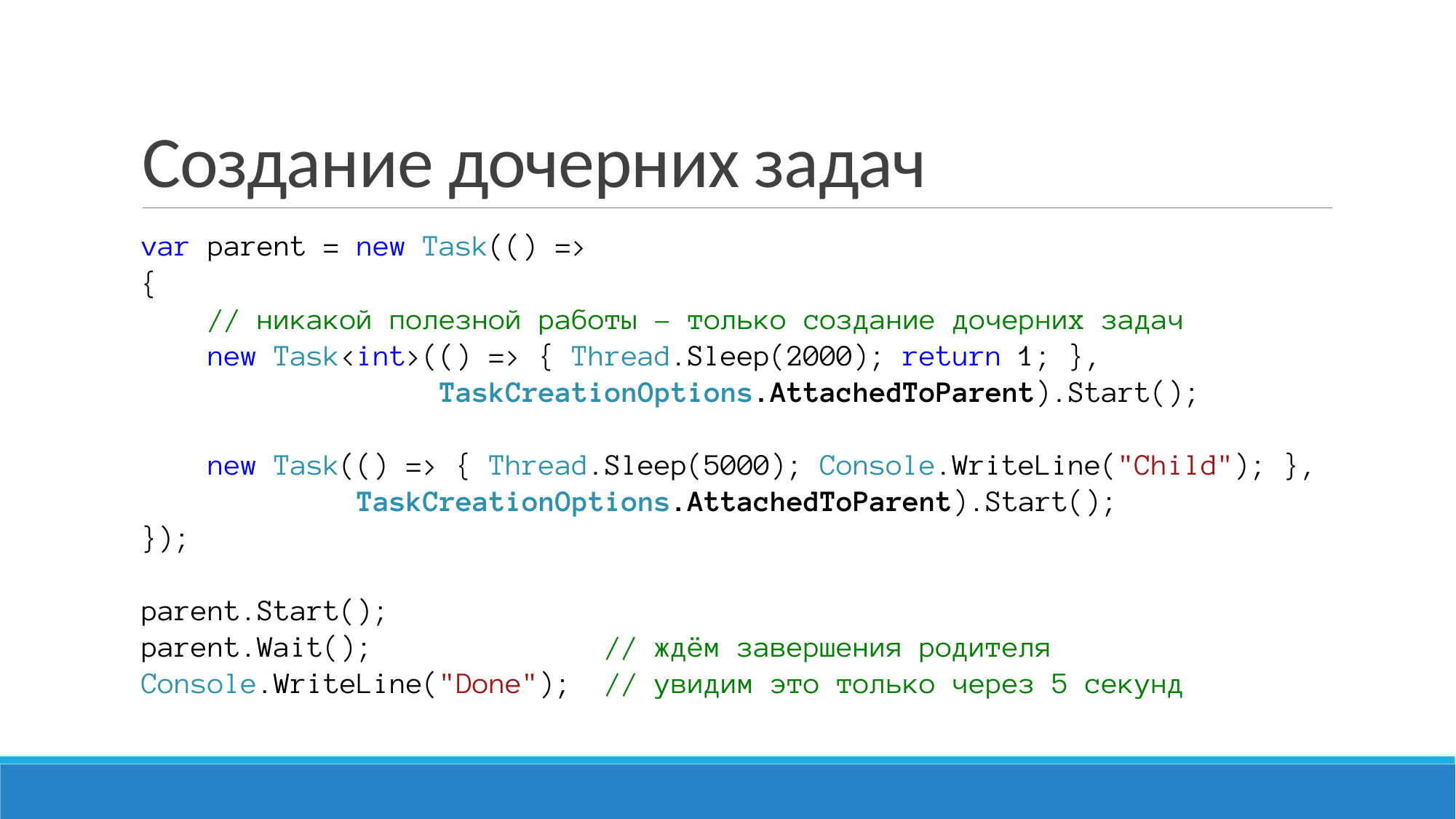

# Создание дочерних задач
var parent = new Task(() =>
{
    // никакой полезной работы – только создание дочерних задач
    new Task<int>(() => { Thread.Sleep(2000); return 1; },
                  TaskCreationOptions.AttachedToParent).Start();

    new Task(() => { Thread.Sleep(5000); Console.WriteLine("Child"); },
             TaskCreationOptions.AttachedToParent).Start();
});

parent.Start();
parent.Wait();              // ждём завершения родителя
Console.WriteLine("Done");  // увидим это только через 5 секунд